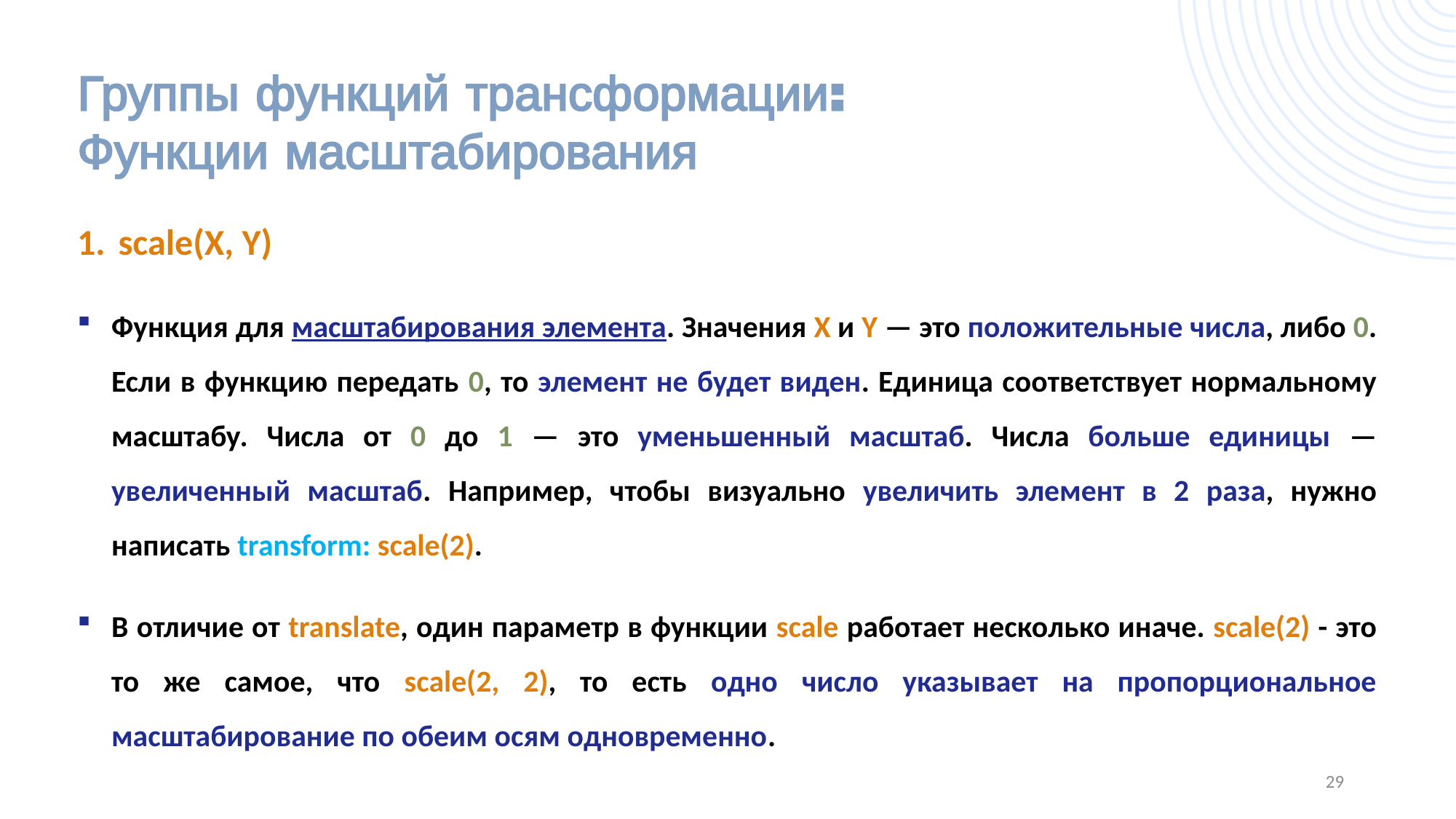

# Группы функций трансформации: Функции масштабирования
scale(X, Y)
Функция для масштабирования элемента. Значения X и Y — это положительные числа, либо 0. Если в функцию передать 0, то элемент не будет виден. Единица соответствует нормальному масштабу. Числа от 0 до 1 — это уменьшенный масштаб. Числа больше единицы — увеличенный масштаб. Например, чтобы визуально увеличить элемент в 2 раза, нужно написать transform: scale(2).
В отличие от translate, один параметр в функции scale работает несколько иначе. scale(2) - это то же самое, что scale(2, 2), то есть одно число указывает на пропорциональное масштабирование по обеим осям одновременно.
29